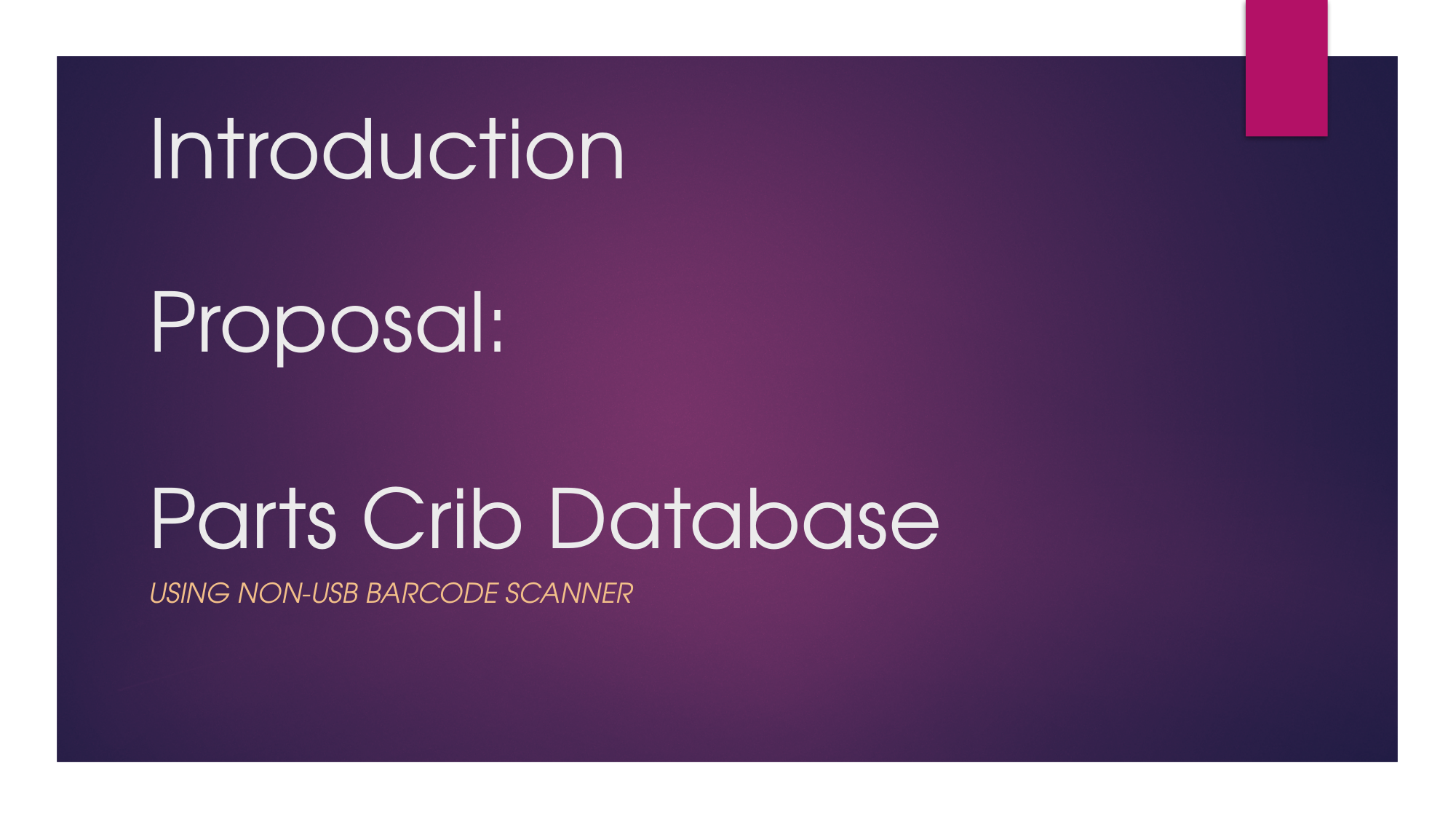

Introduction
# Proposal: Parts Crib Database
Using Non-usb Barcode scanner